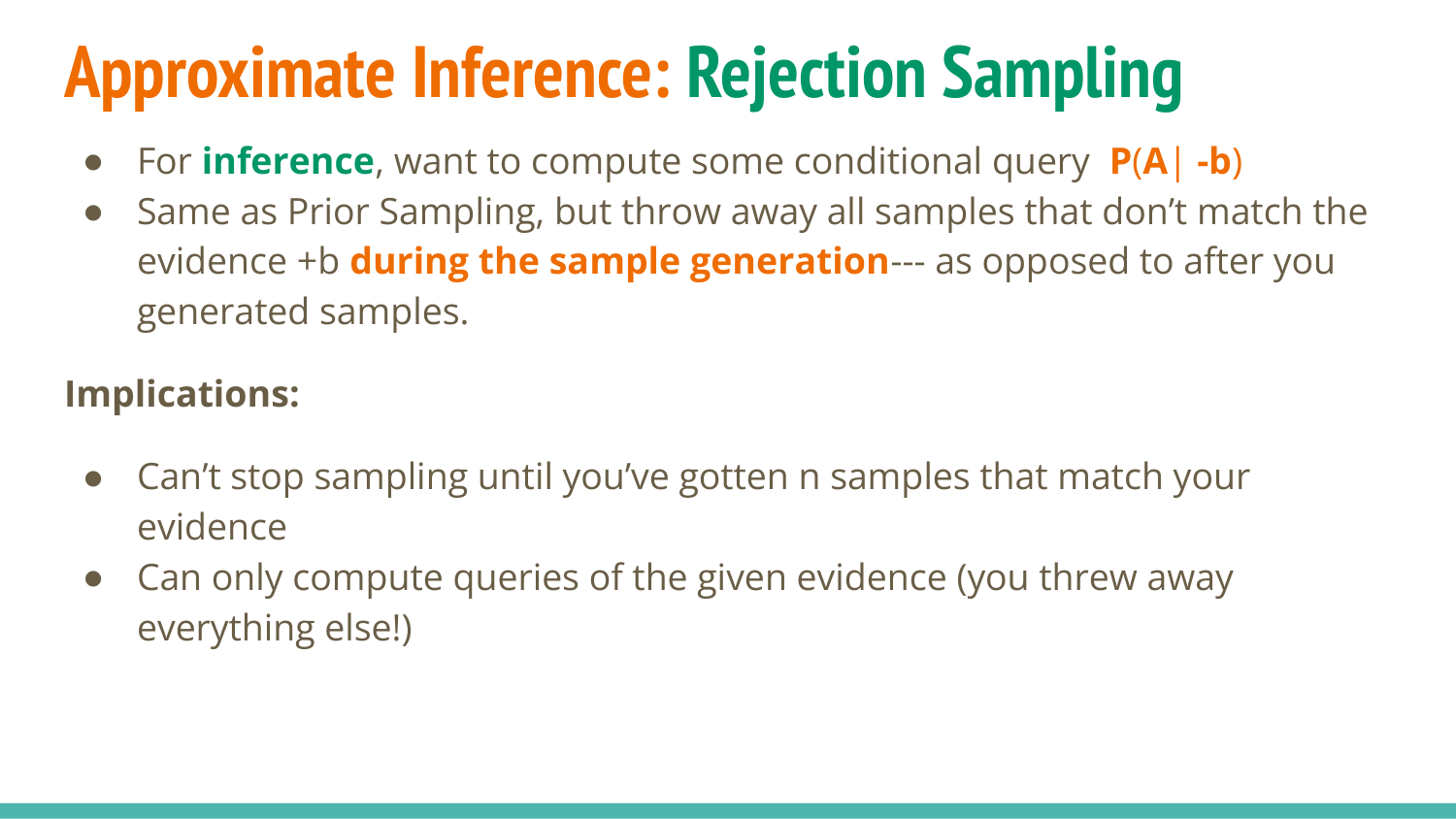

# Approximate Inference: Rejection Sampling
For inference, want to compute some conditional query  P(A| -b)
Same as Prior Sampling, but throw away all samples that don’t match the evidence +b during the sample generation--- as opposed to after you generated samples.
Implications:
Can’t stop sampling until you’ve gotten n samples that match your evidence
Can only compute queries of the given evidence (you threw away everything else!)